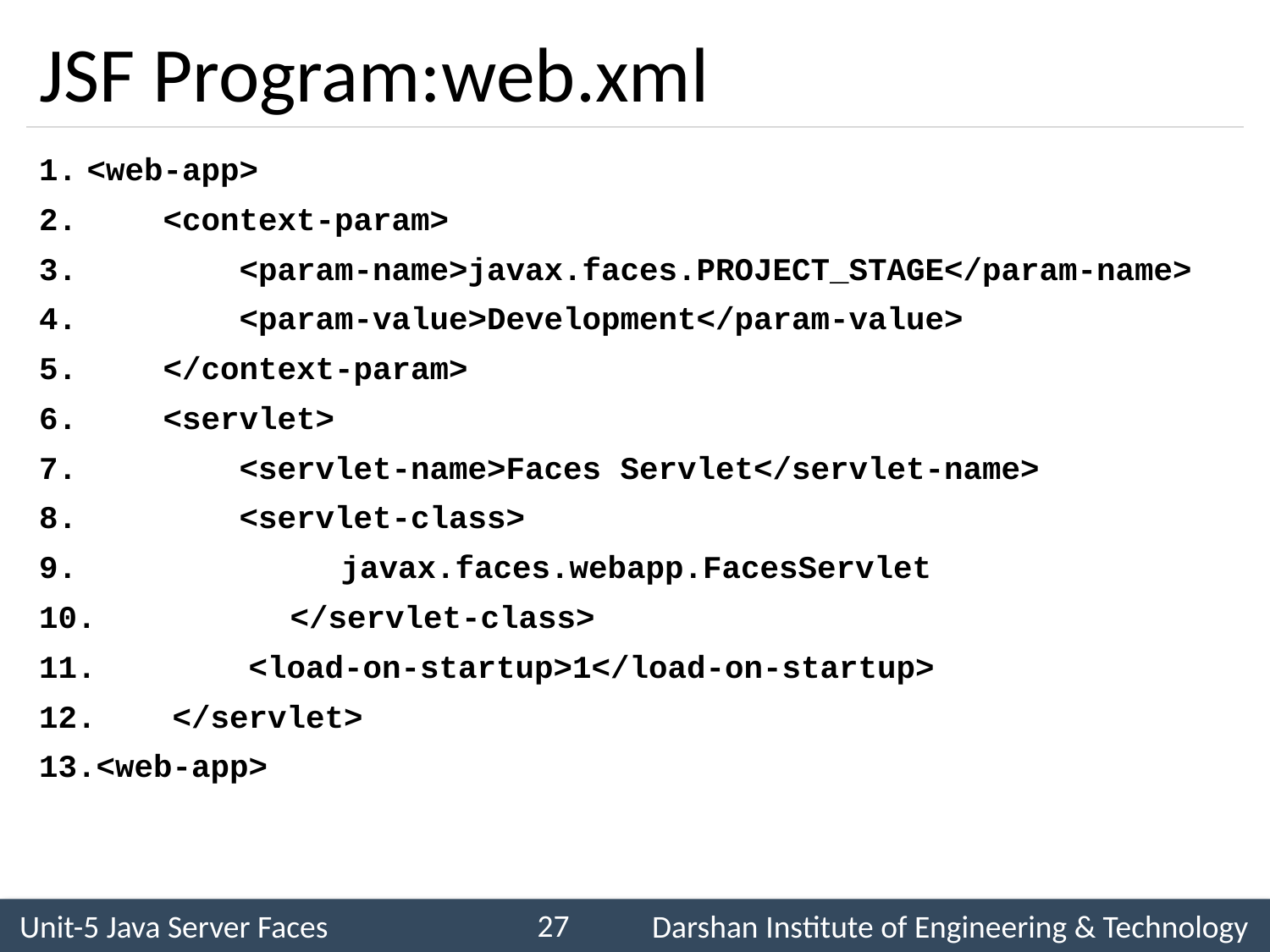

# JSF Program:web.xml
<web-app>
    <context-param>
        <param-name>javax.faces.PROJECT_STAGE</param-name>
        <param-value>Development</param-value>
    </context-param>
    <servlet>
        <servlet-name>Faces Servlet</servlet-name>
        <servlet-class>
		javax.faces.webapp.FacesServlet
	    </servlet-class>
        <load-on-startup>1</load-on-startup>
    </servlet>
<web-app>

27